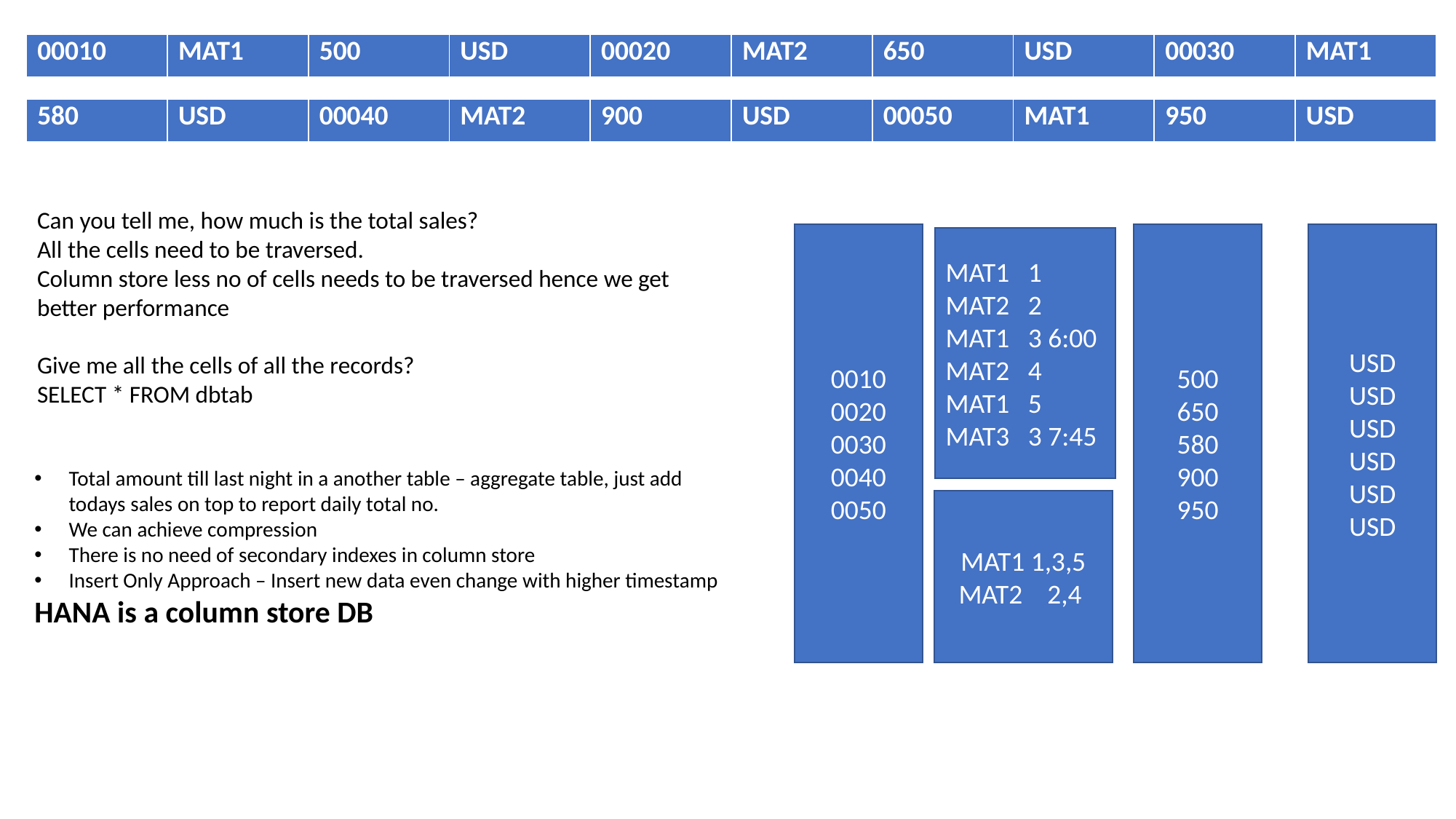

| 00010 | MAT1 | 500 | USD | 00020 | MAT2 | 650 | USD | 00030 | MAT1 |
| --- | --- | --- | --- | --- | --- | --- | --- | --- | --- |
| 580 | USD | 00040 | MAT2 | 900 | USD | 00050 | MAT1 | 950 | USD |
| --- | --- | --- | --- | --- | --- | --- | --- | --- | --- |
Can you tell me, how much is the total sales?
All the cells need to be traversed.
Column store less no of cells needs to be traversed hence we get better performance

Give me all the cells of all the records?
SELECT * FROM dbtab

0010
0020
0030
0040
0050
500
650
580
900
950
USD
USD
USD
USD
USD
USD
MAT1   1
MAT2   2
MAT1   3 6:00
MAT2   4
MAT1   5
MAT3   3 7:45
Total amount till last night in a another table – aggregate table, just add todays sales on top to report daily total no.
We can achieve compression
There is no need of secondary indexes in column store
Insert Only Approach – Insert new data even change with higher timestamp
HANA is a column store DB

MAT1 1,3,5
MAT2    2,4